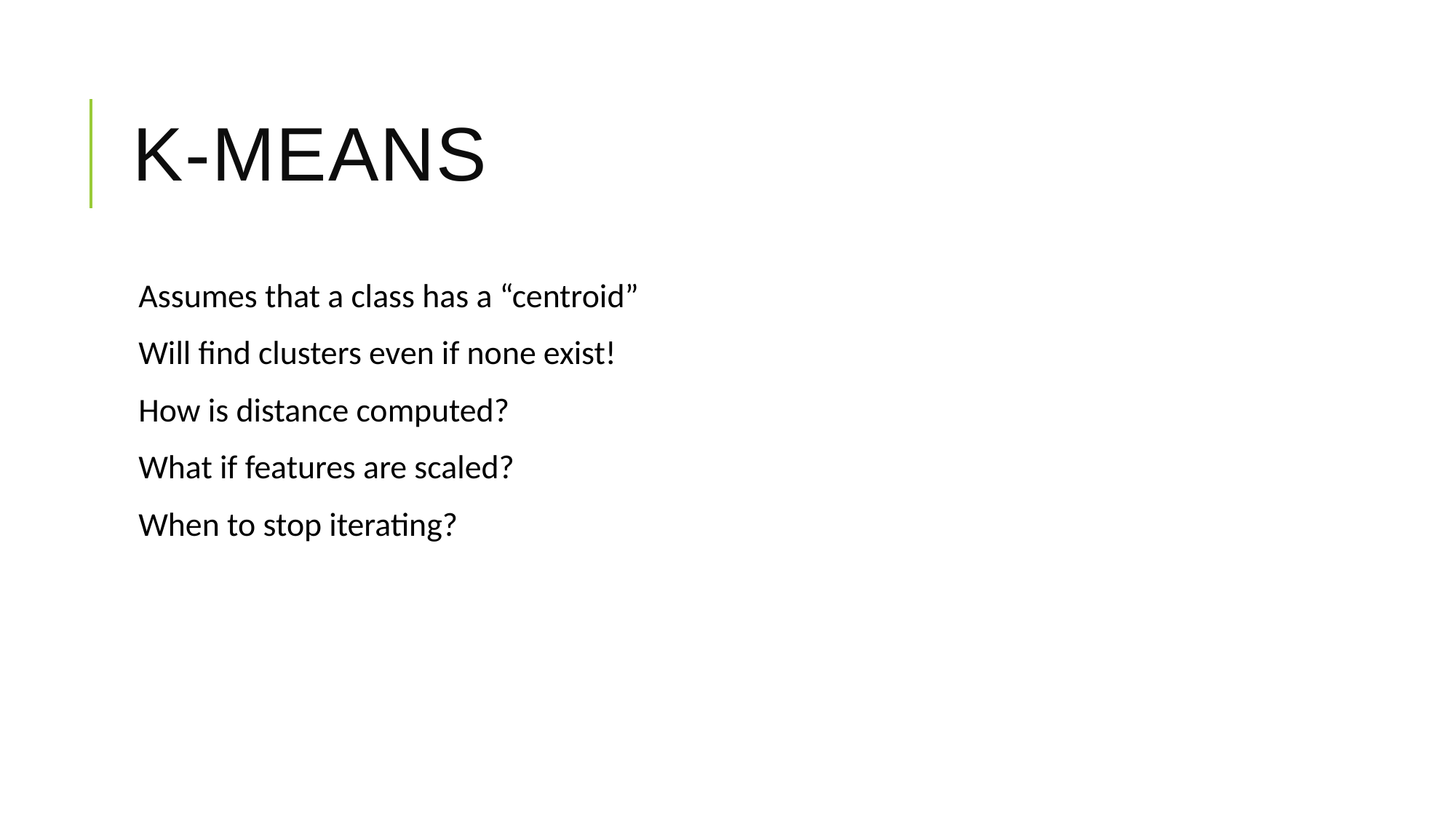

# K-Means
Assumes that a class has a “centroid”
Will find clusters even if none exist!
How is distance computed?
What if features are scaled?
When to stop iterating?